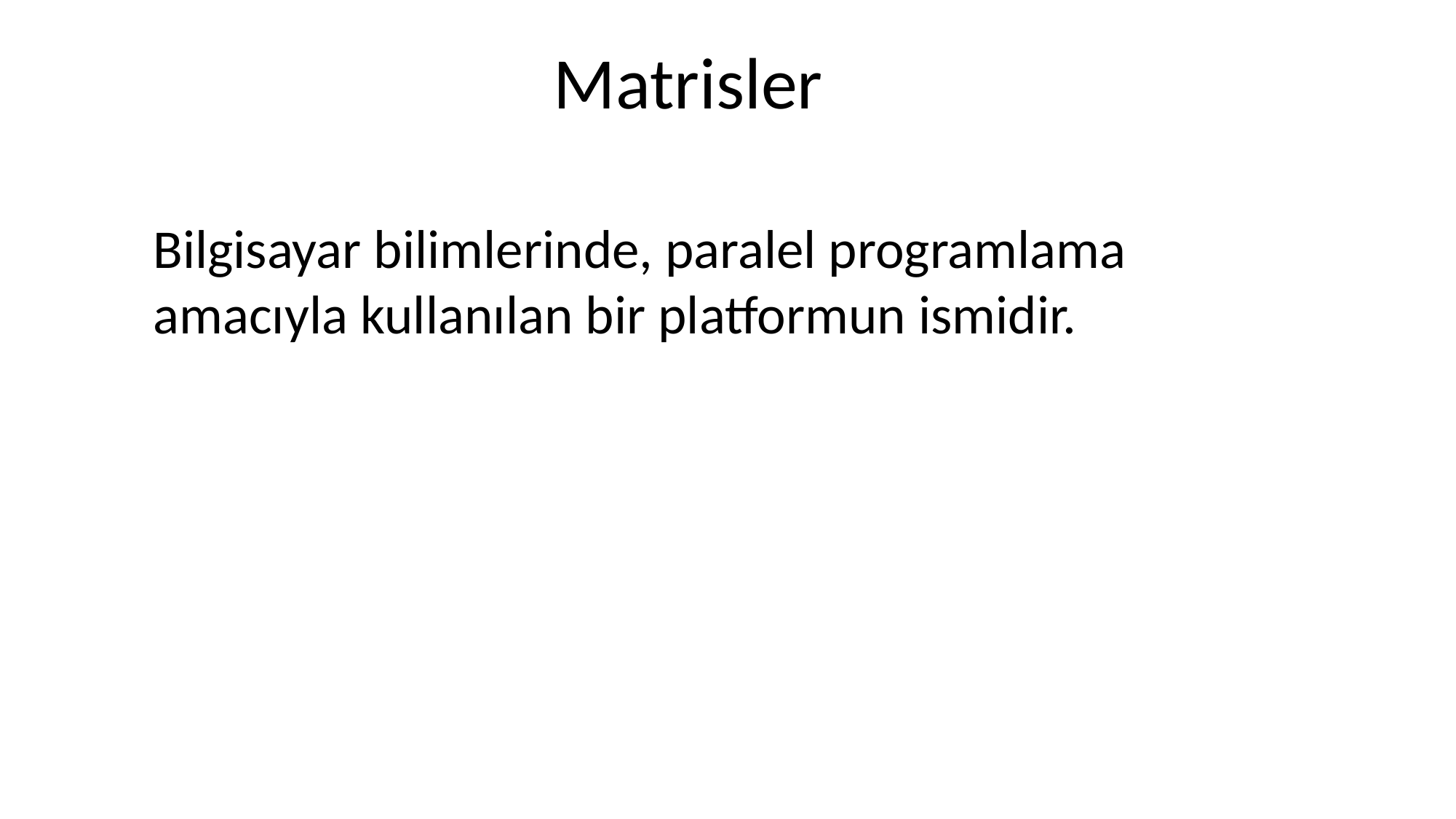

# Matrisler
Bilgisayar bilimlerinde, paralel programlama amacıyla kullanılan bir platformun ismidir.